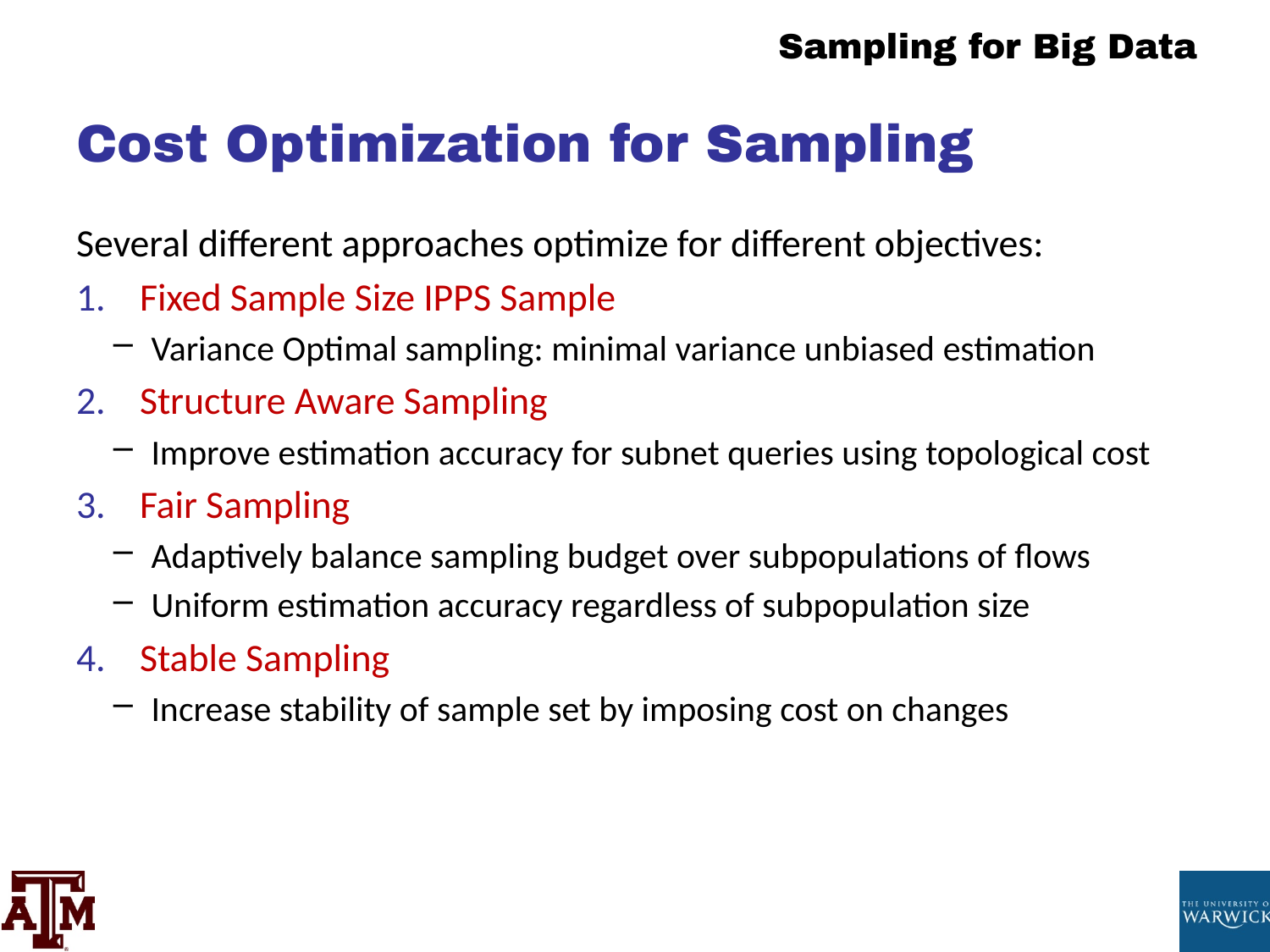

# Cost Optimization for Sampling
Several different approaches optimize for different objectives:
Fixed Sample Size IPPS Sample
Variance Optimal sampling: minimal variance unbiased estimation
Structure Aware Sampling
Improve estimation accuracy for subnet queries using topological cost
Fair Sampling
Adaptively balance sampling budget over subpopulations of flows
Uniform estimation accuracy regardless of subpopulation size
Stable Sampling
Increase stability of sample set by imposing cost on changes